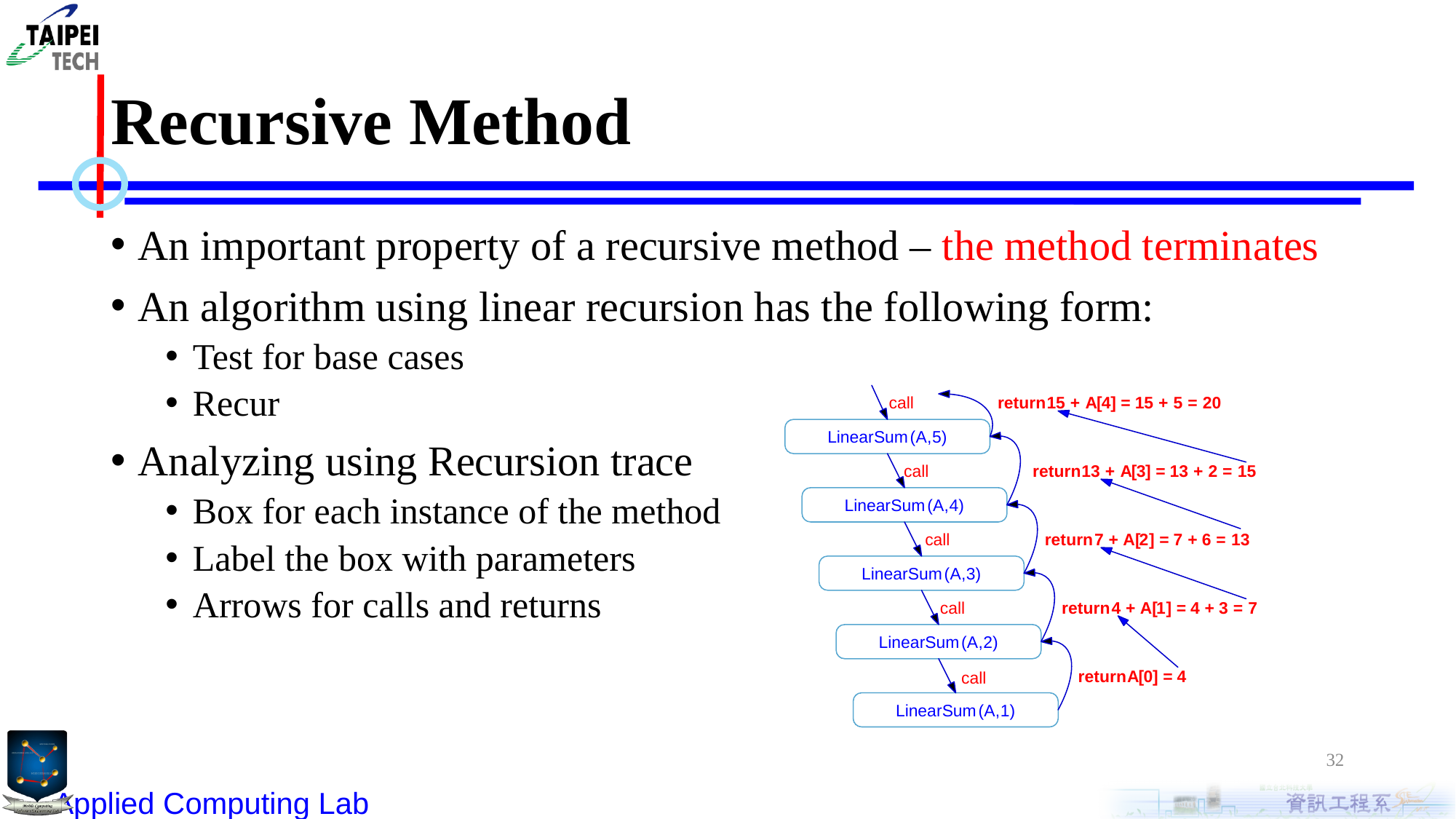

# Recursive Method
An important property of a recursive method – the method terminates
An algorithm using linear recursion has the following form:
Test for base cases
Recur
Analyzing using Recursion trace
Box for each instance of the method
Label the box with parameters
Arrows for calls and returns

call
return
15
+
A
[
4
] =
15
+
5
=
20

LinearSum
(
A
,
5
)

call
return
13
+
A
[
3
] =
13
+
2
=
15

LinearSum
(
A
,
4
)

call
return
7
+
A
[
2
] =
7
+
6
=
13

LinearSum
(
A
,
3
)

call
return
4
+
A
[
1
] =
4
+
3
=
7

LinearSum
(
A
,
2
)

return
A
[
0
] =
4
call

LinearSum
(
A
,
1
)
32